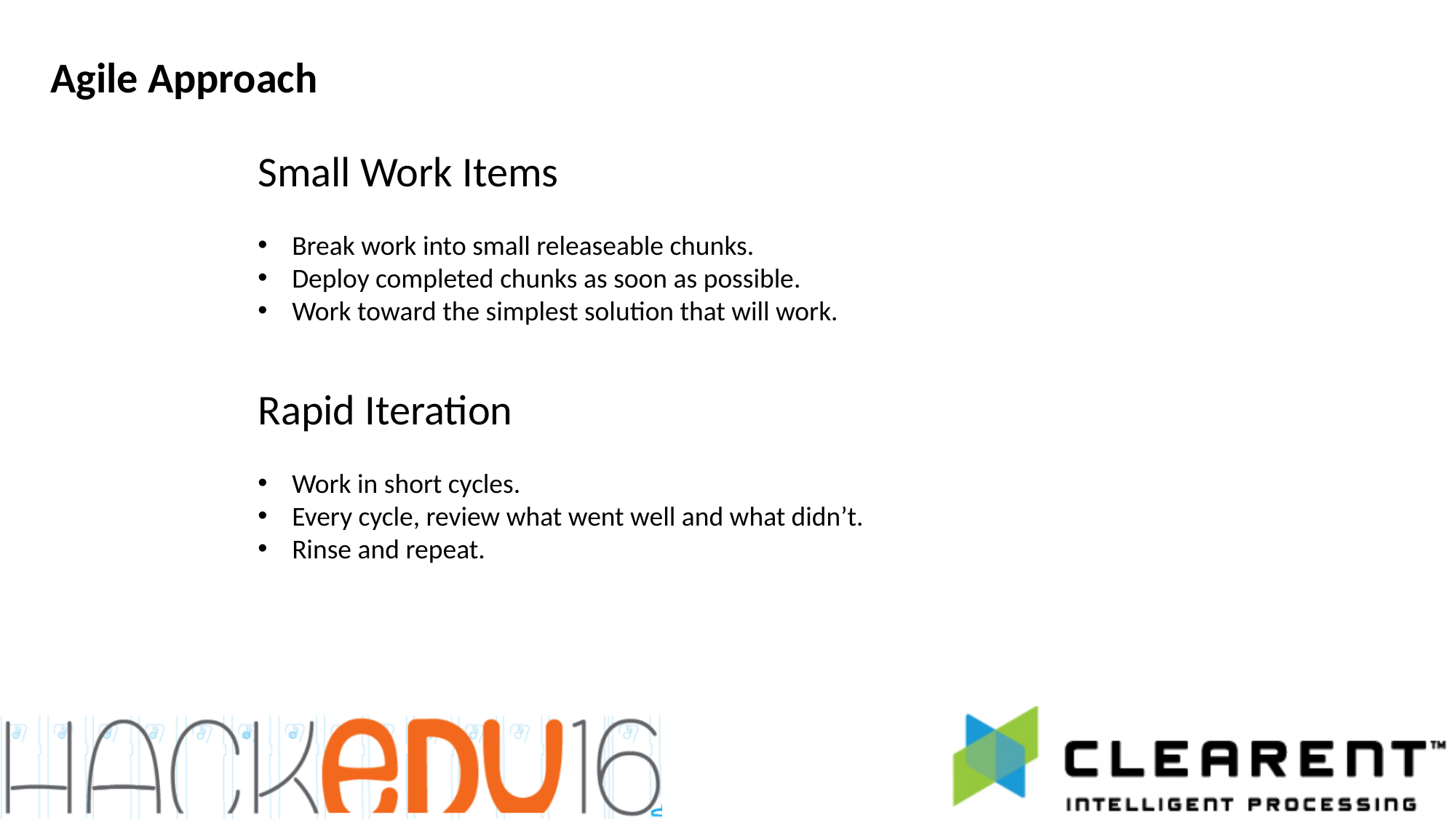

Agile Approach
Small Work Items

Break work into small releaseable chunks.
Deploy completed chunks as soon as possible.
Work toward the simplest solution that will work.
Rapid Iteration

Work in short cycles.
Every cycle, review what went well and what didn’t.
Rinse and repeat.